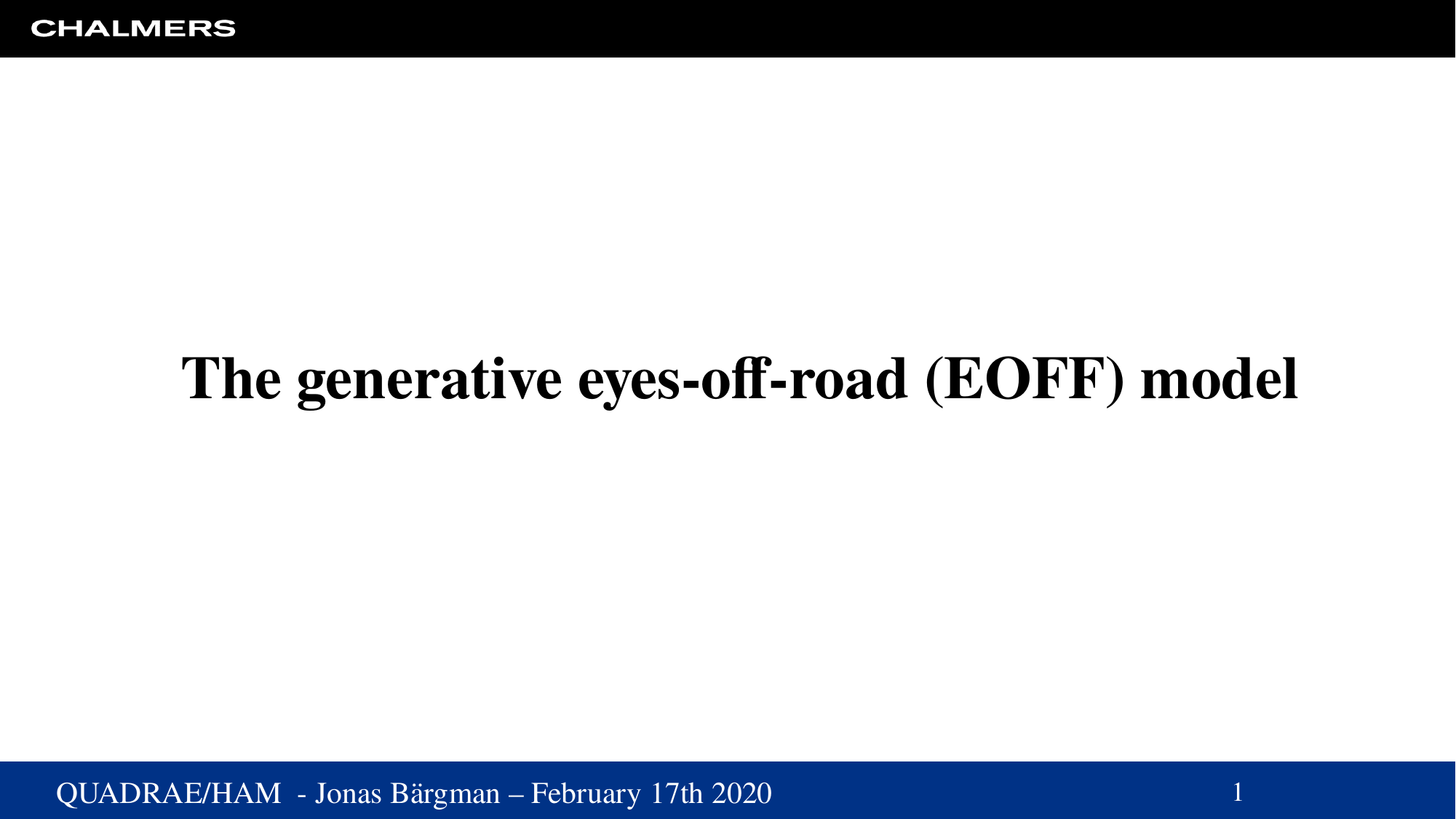

# The generative eyes-off-road (EOFF) model
 1